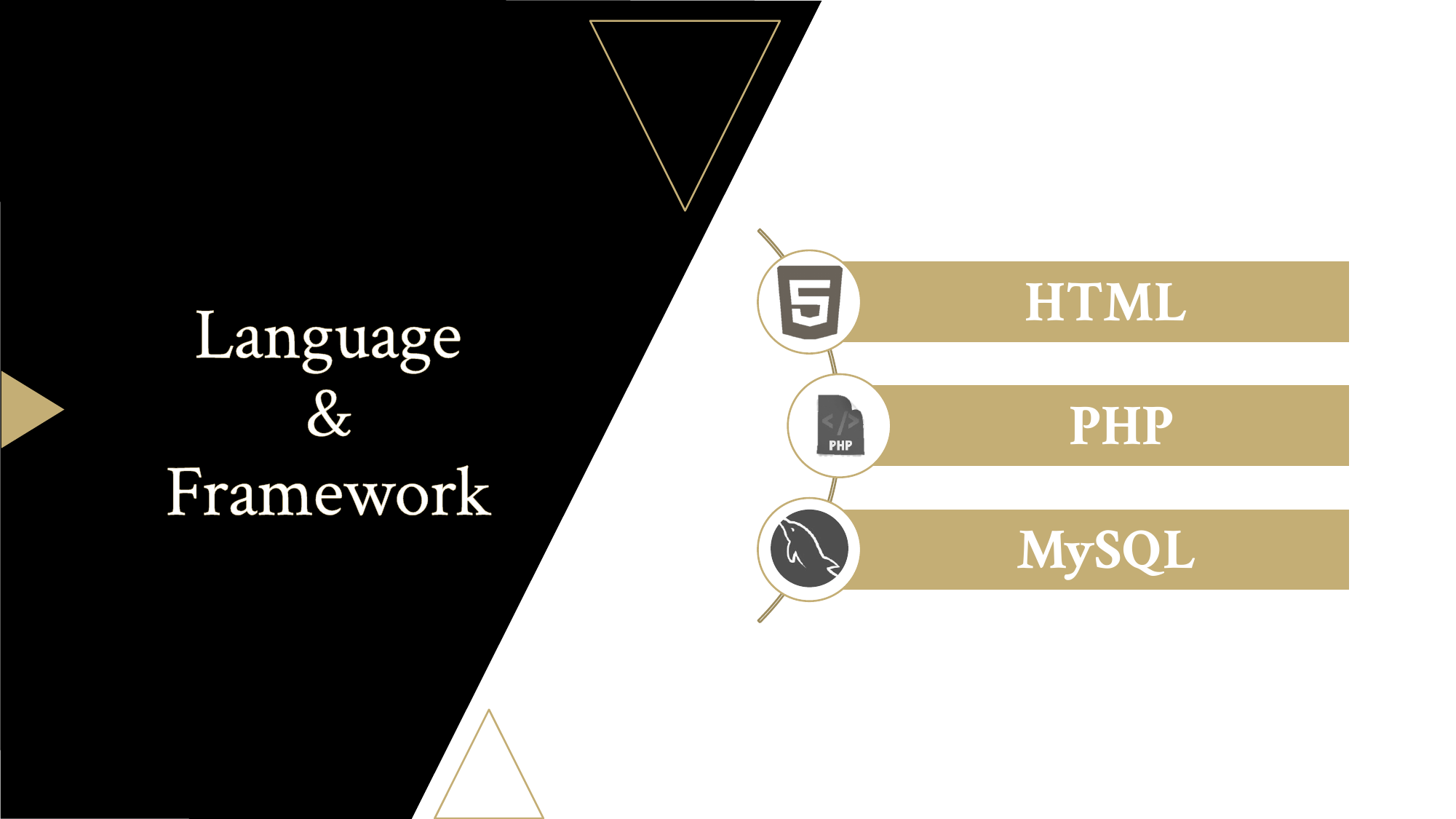

HTML
PHP
MySQL
# Language & Framework